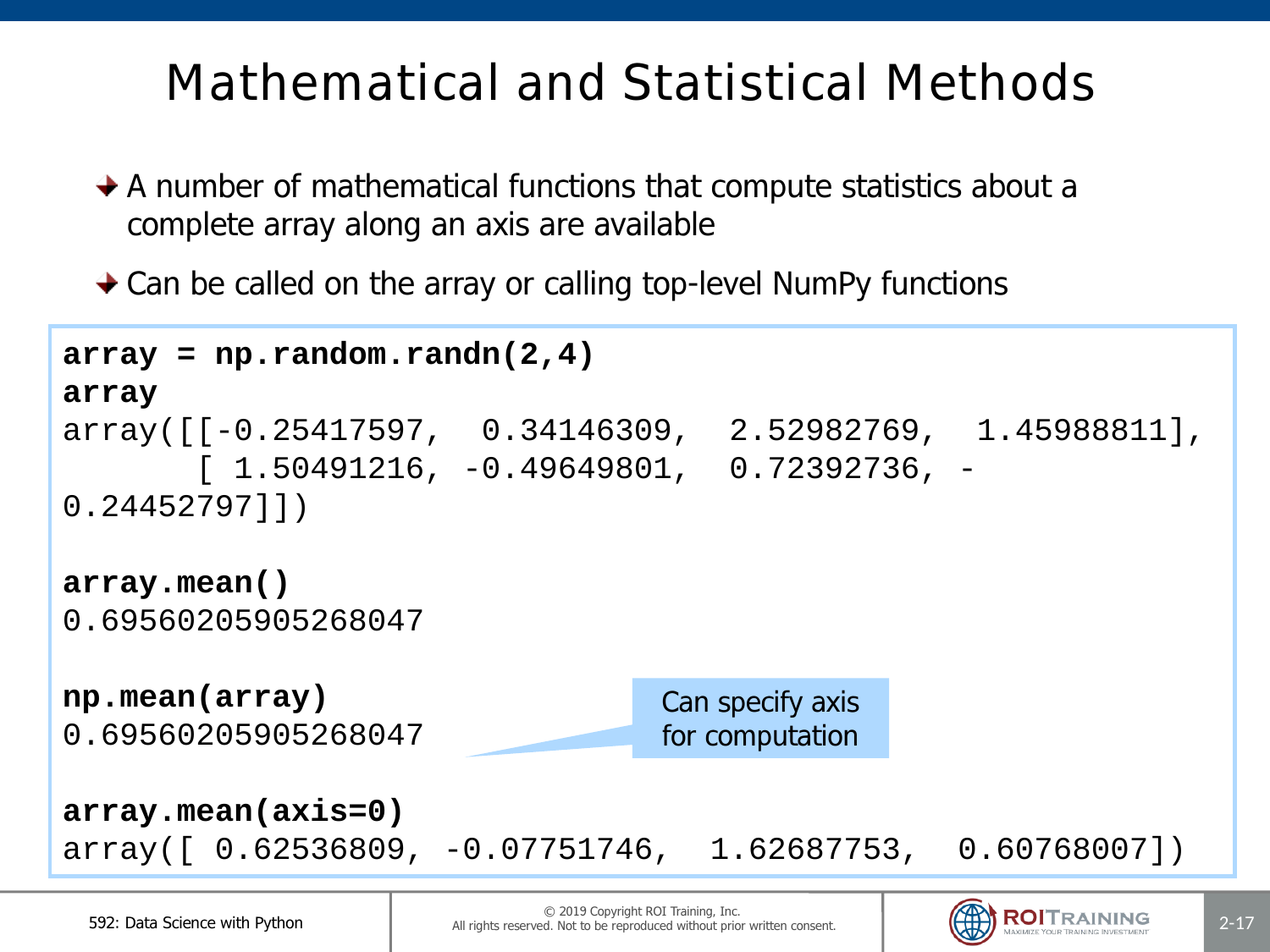

# Mathematical and Statistical Methods
A number of mathematical functions that compute statistics about a complete array along an axis are available
Can be called on the array or calling top-level NumPy functions
array = np.random.randn(2,4)
array
array([[-0.25417597,  0.34146309,  2.52982769,  1.45988811],
       [ 1.50491216, -0.49649801,  0.72392736, -0.24452797]])

array.mean()
0.69560205905268047

np.mean(array)
0.69560205905268047

array.mean(axis=0)
array([ 0.62536809, -0.07751746,  1.62687753,  0.60768007])
Can specify axis for computation